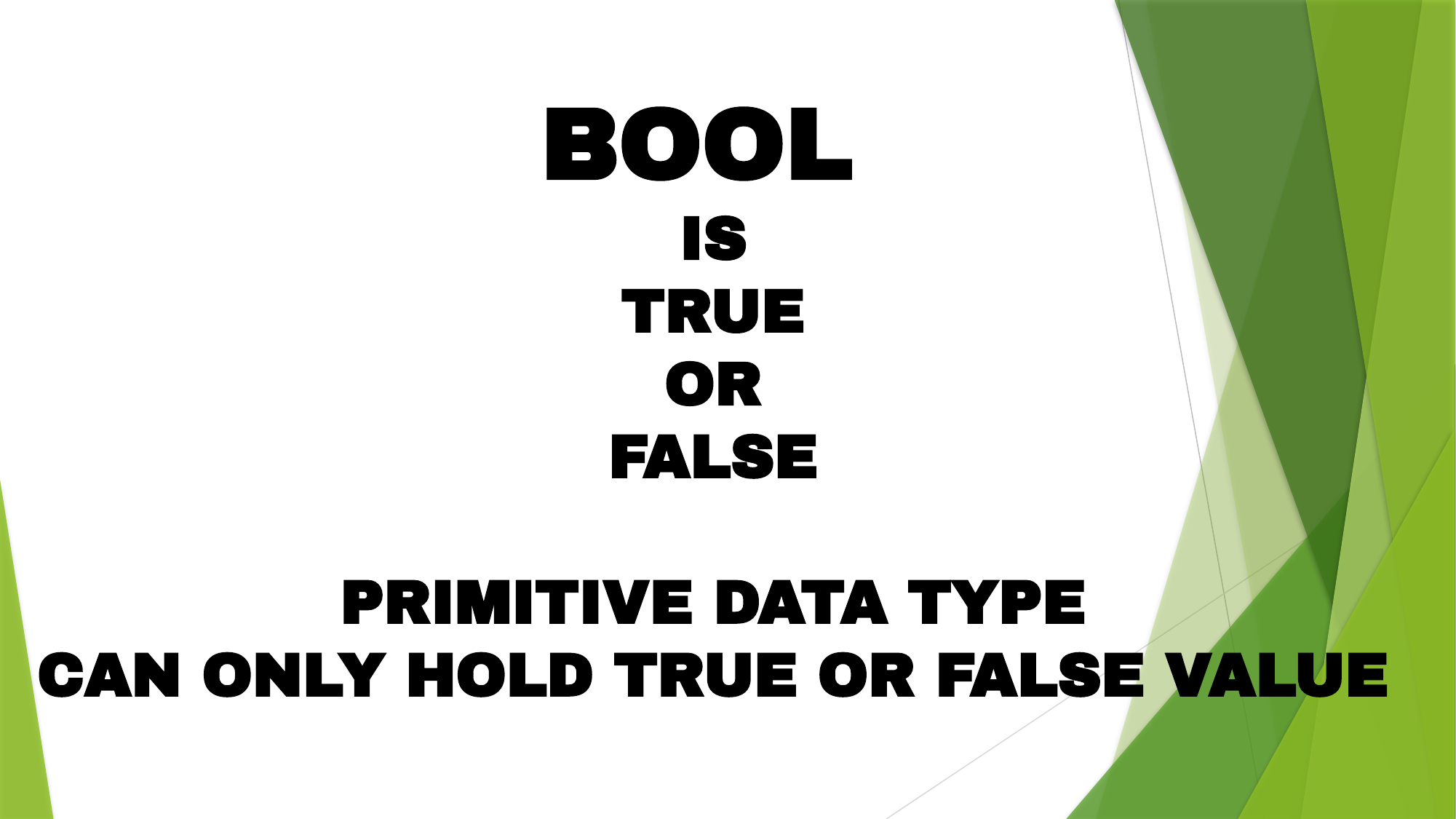

BOOL
IS
TRUE
OR
FALSE

PRIMITIVE DATA TYPE
CAN ONLY HOLD TRUE OR FALSE VALUE